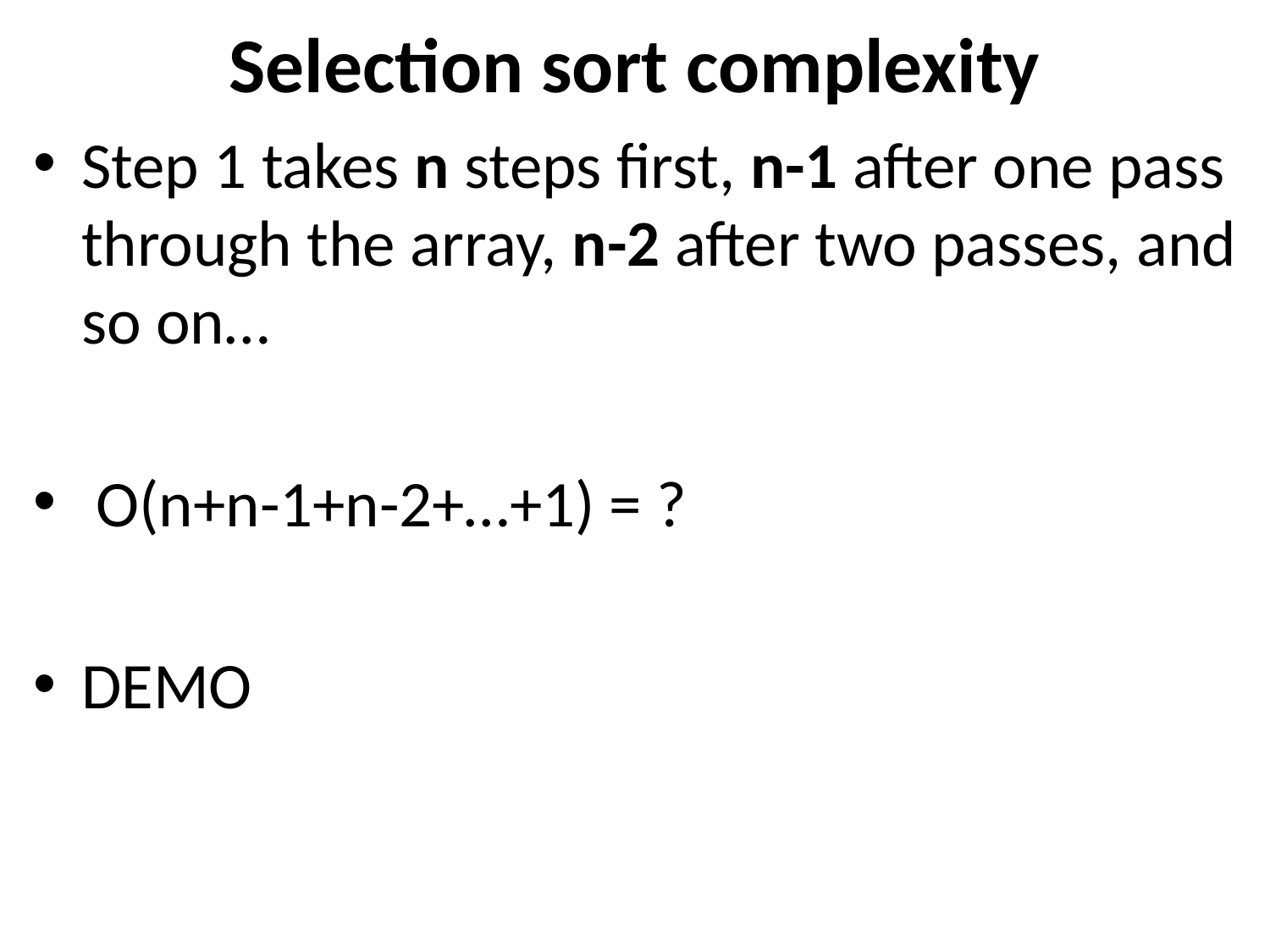

# Selection sort complexity
Step 1 takes n steps first, n-1 after one pass through the array, n-2 after two passes, and so on…

 O(n+n-1+n-2+…+1) = ?

DEMO